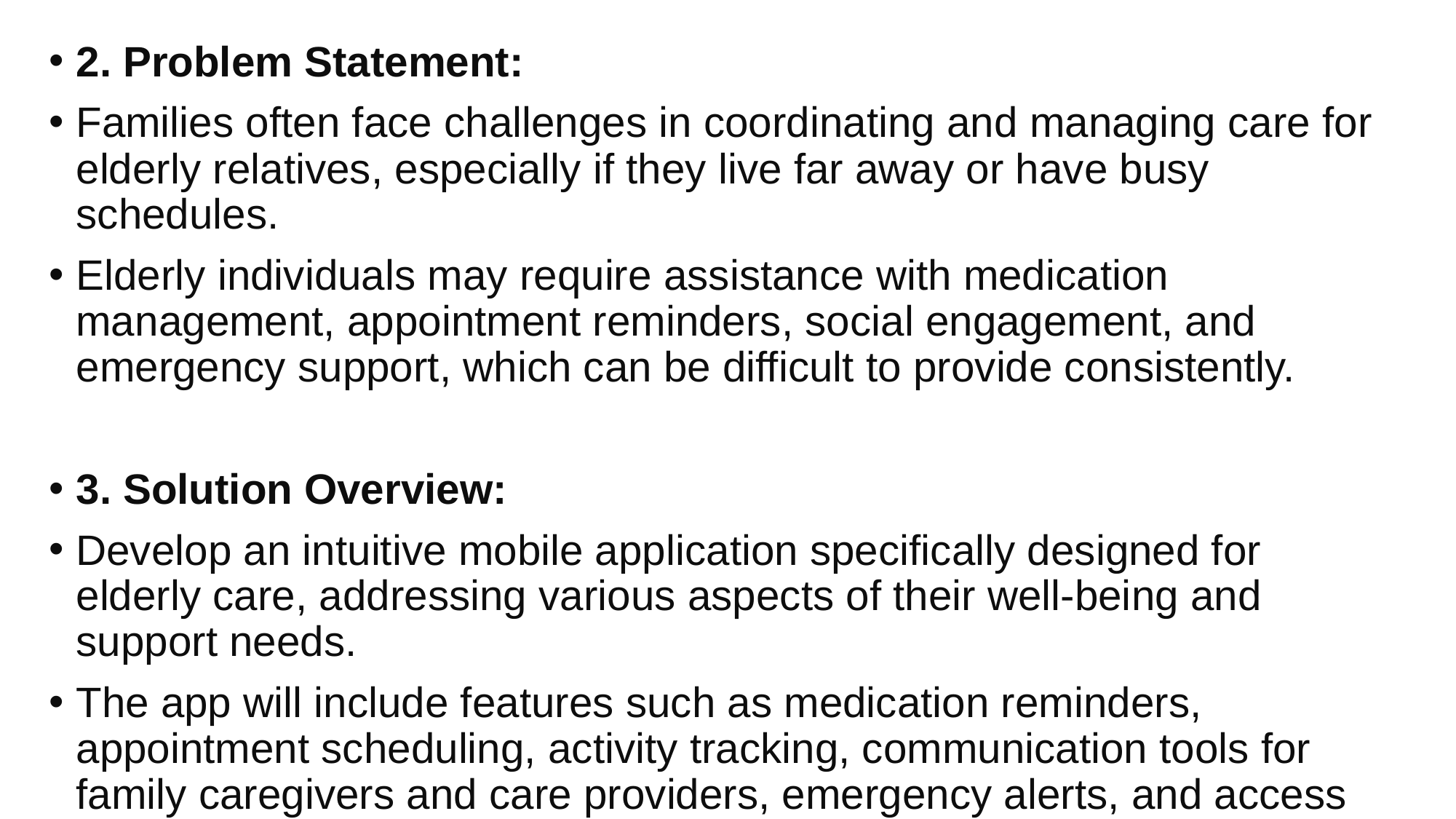

2. Problem Statement:
Families often face challenges in coordinating and managing care for elderly relatives, especially if they live far away or have busy schedules.
Elderly individuals may require assistance with medication management, appointment reminders, social engagement, and emergency support, which can be difficult to provide consistently.

3. Solution Overview:
Develop an intuitive mobile application specifically designed for elderly care, addressing various aspects of their well-being and support needs.
The app will include features such as medication reminders, appointment scheduling, activity tracking, communication tools for family caregivers and care providers, emergency alerts, and access to resources and support services.